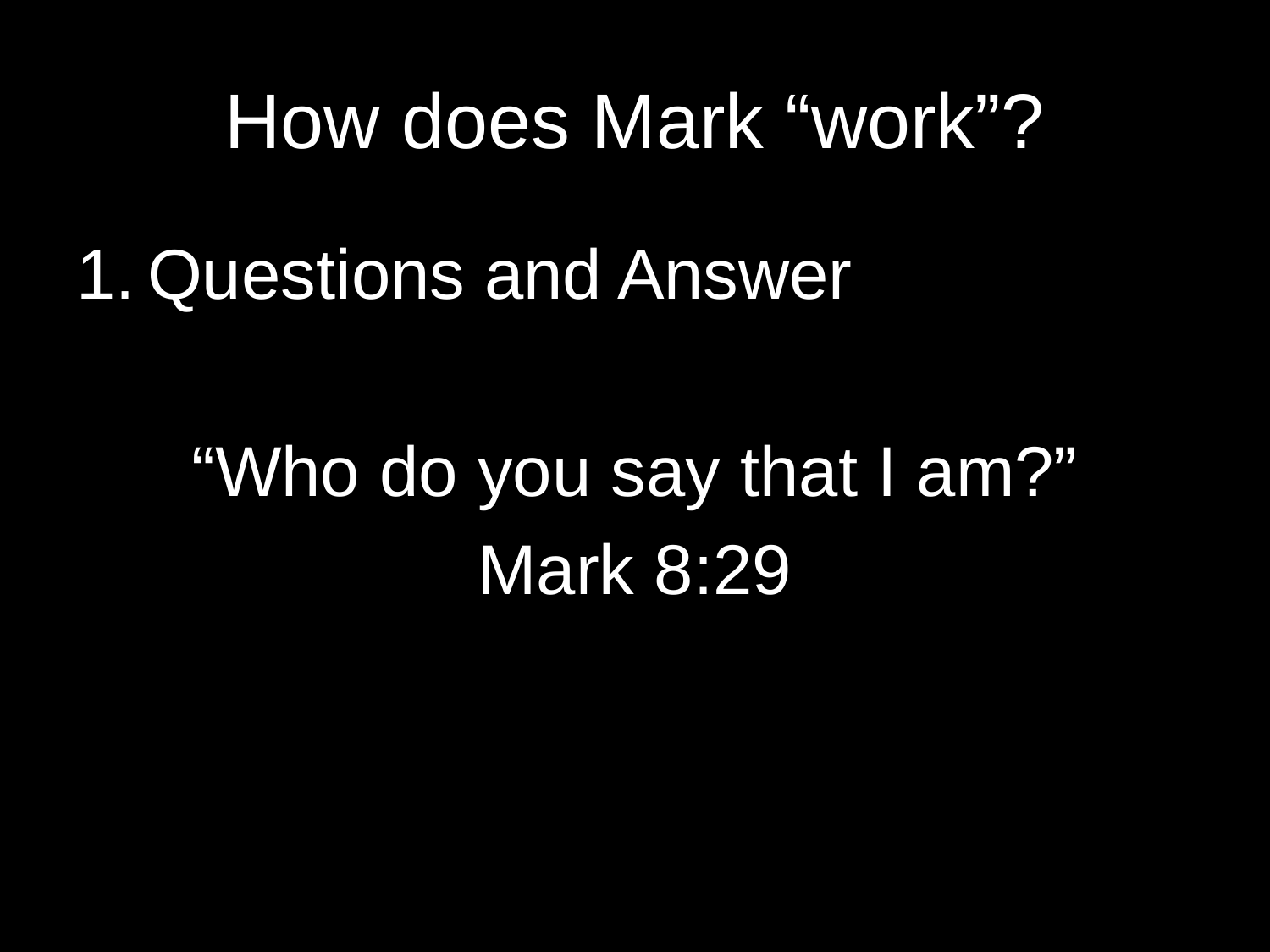

# How does Mark “work”?
Questions and Answer

“Who do you say that I am?”
Mark 8:29